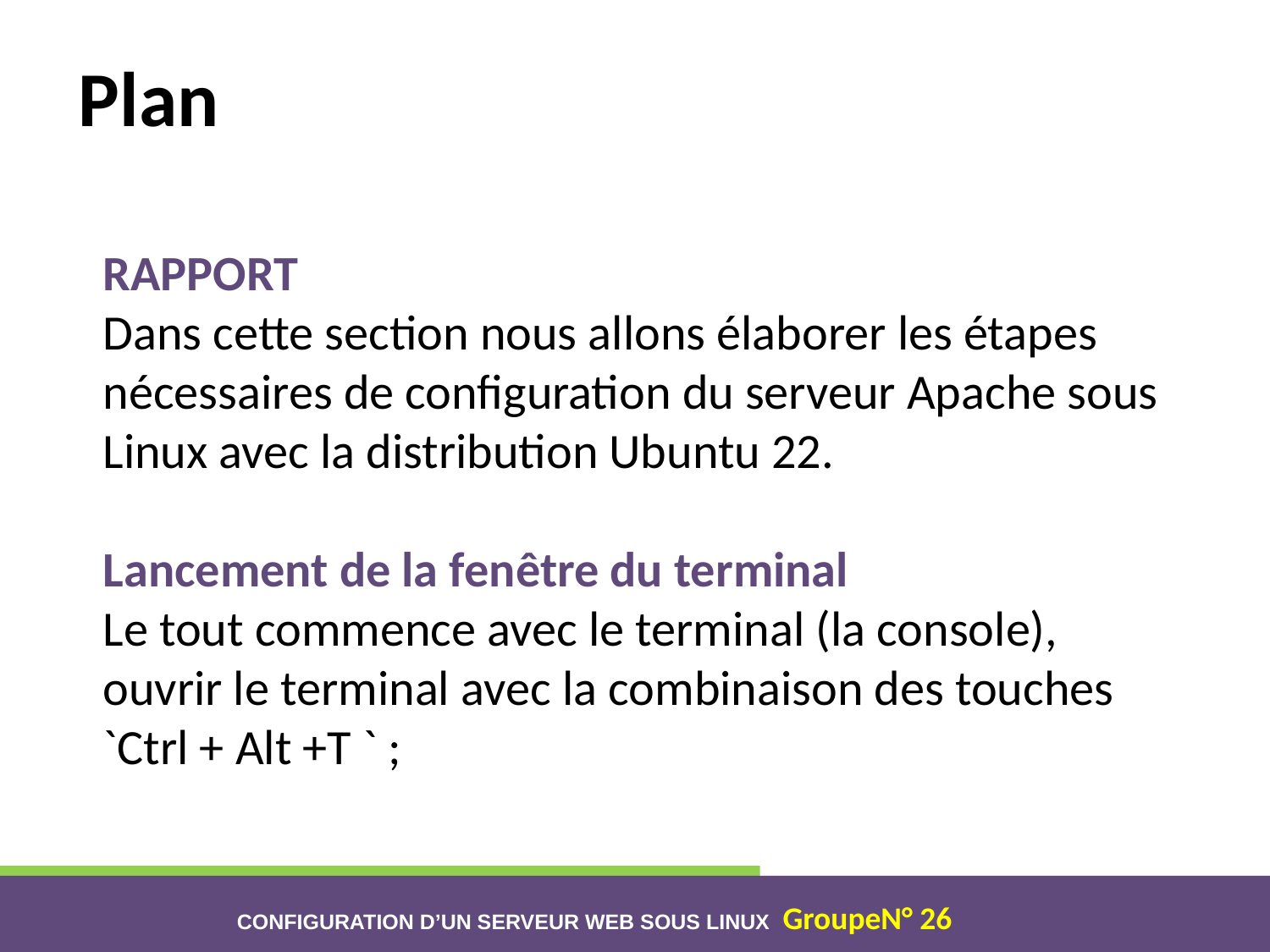

# Plan
RAPPORT
Dans cette section nous allons élaborer les étapes nécessaires de configuration du serveur Apache sous Linux avec la distribution Ubuntu 22.

Lancement de la fenêtre du terminal
Le tout commence avec le terminal (la console), ouvrir le terminal avec la combinaison des touches `Ctrl + Alt +T ` ;

CONFIGURATION D’UN SERVEUR WEB SOUS LINUX  GroupeN° 26